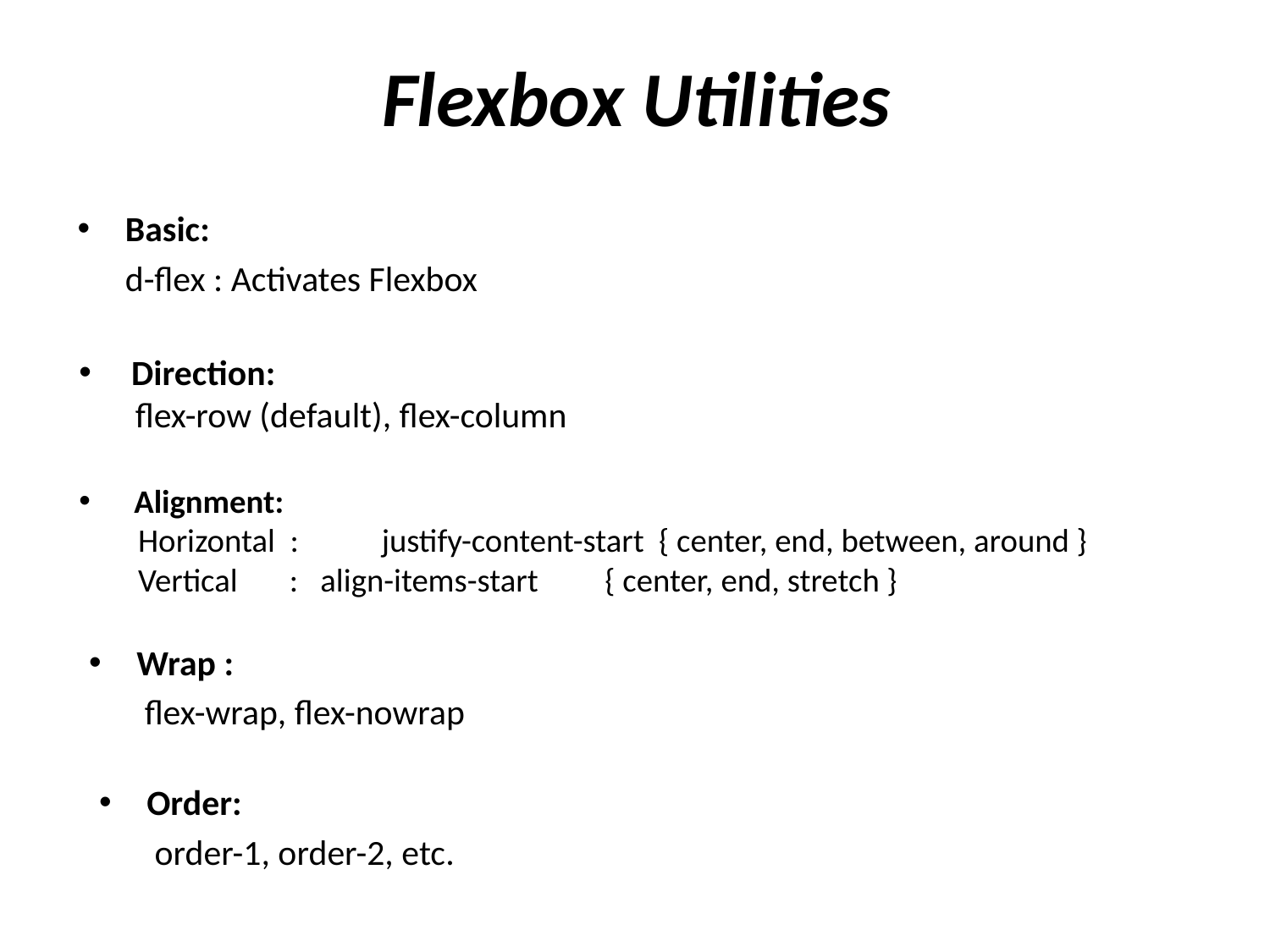

# Flexbox Utilities
Basic:
	d-flex : Activates Flexbox

     Direction:
       flex-row (default), flex-column

      Alignment:
Horizontal  :	 justify-content-start  { center, end, between, around }
Vertical       :   align-items-start         { center, end, stretch }
Wrap :
	 flex-wrap, flex-nowrap

Order:
	 order-1, order-2, etc.